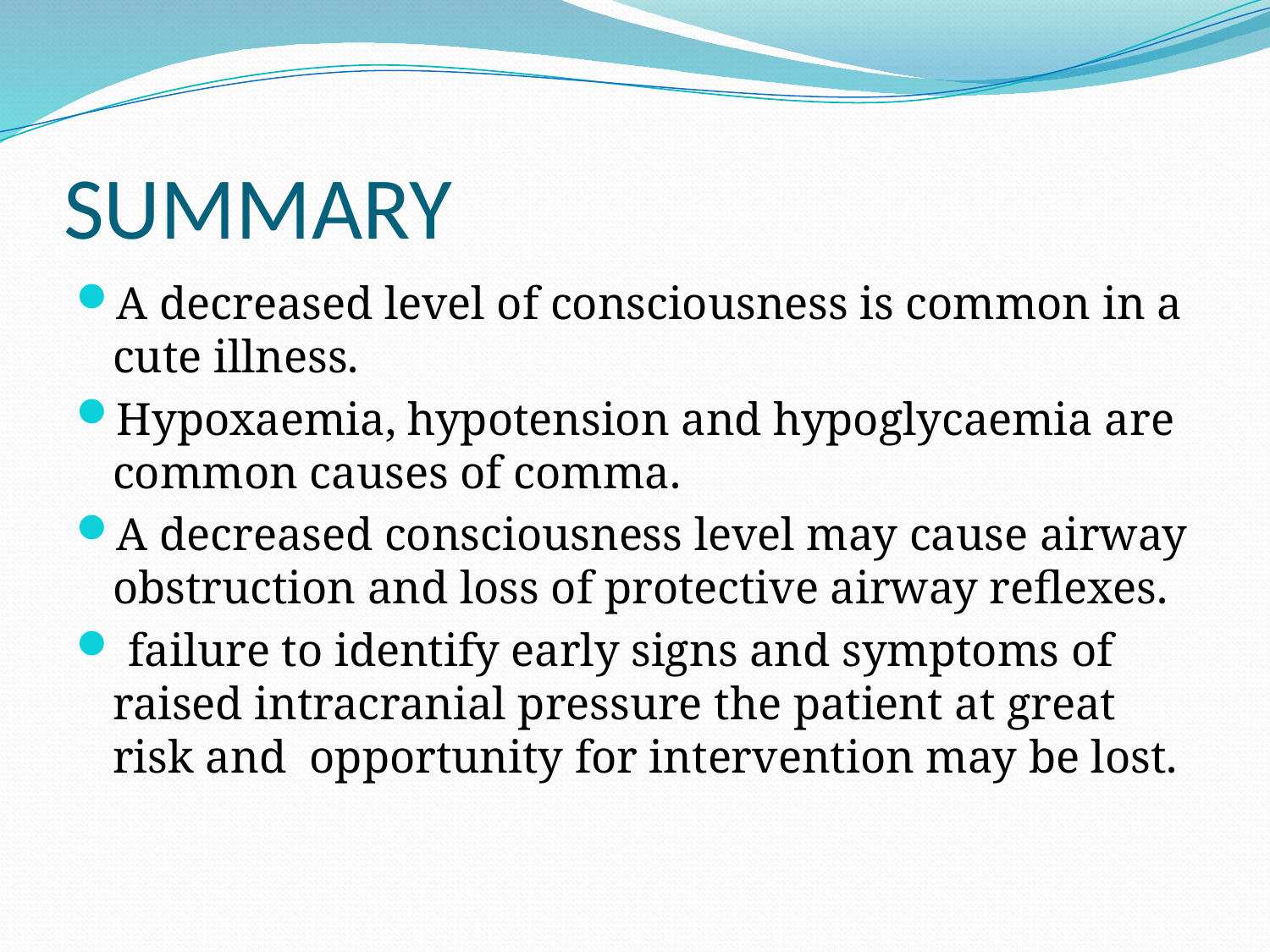

# SUMMARY
A decreased level of consciousness is common in a cute illness.
Hypoxaemia, hypotension and hypoglycaemia are common causes of comma.
A decreased consciousness level may cause airway obstruction and loss of protective airway reflexes.
 failure to identify early signs and symptoms of raised intracranial pressure the patient at great risk and  opportunity for intervention may be lost.